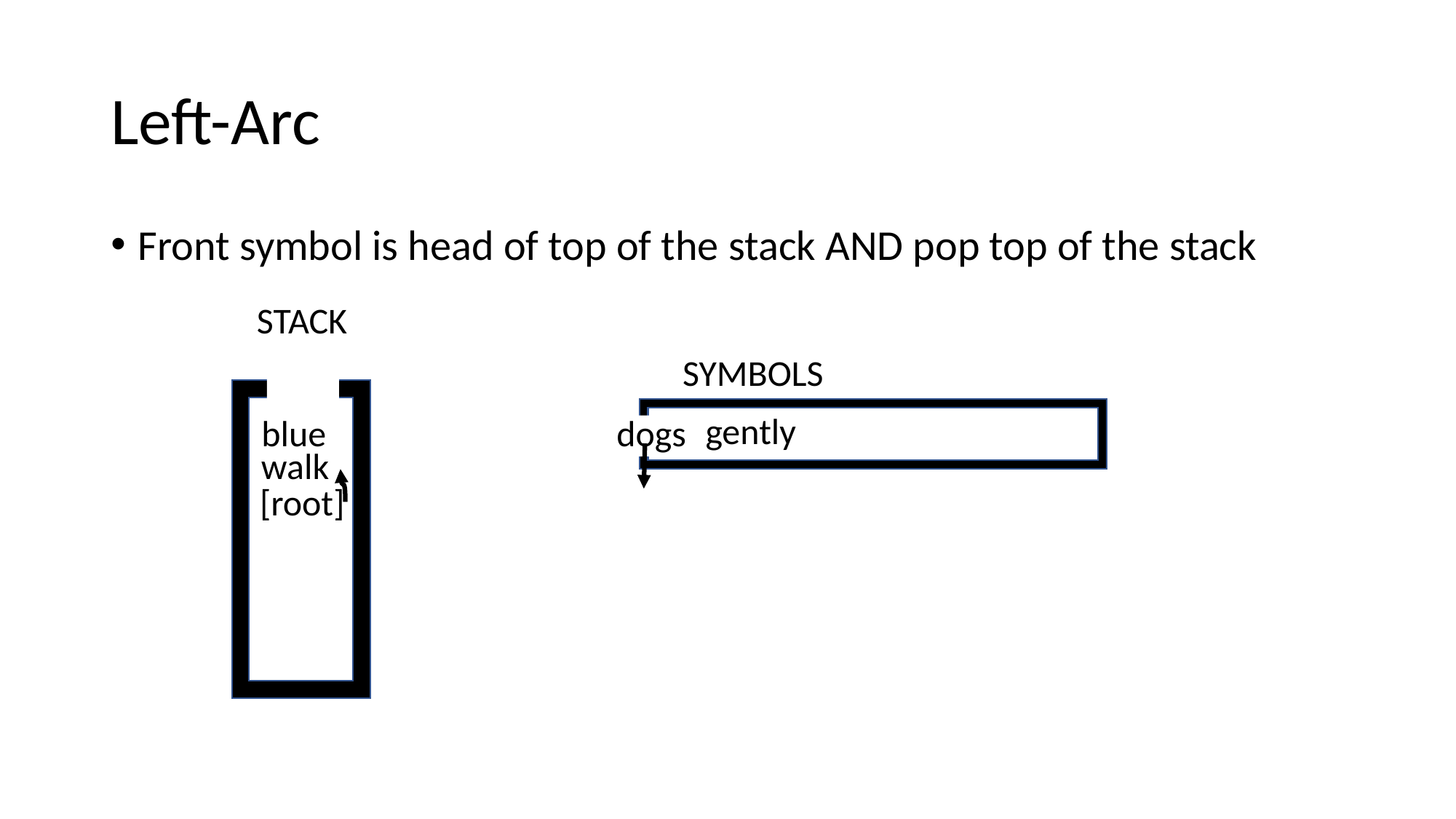

# Left-Arc
Front symbol is head of top of the stack AND pop top of the stack
STACK
SYMBOLS

gently
dogs
blue

walk
[root]